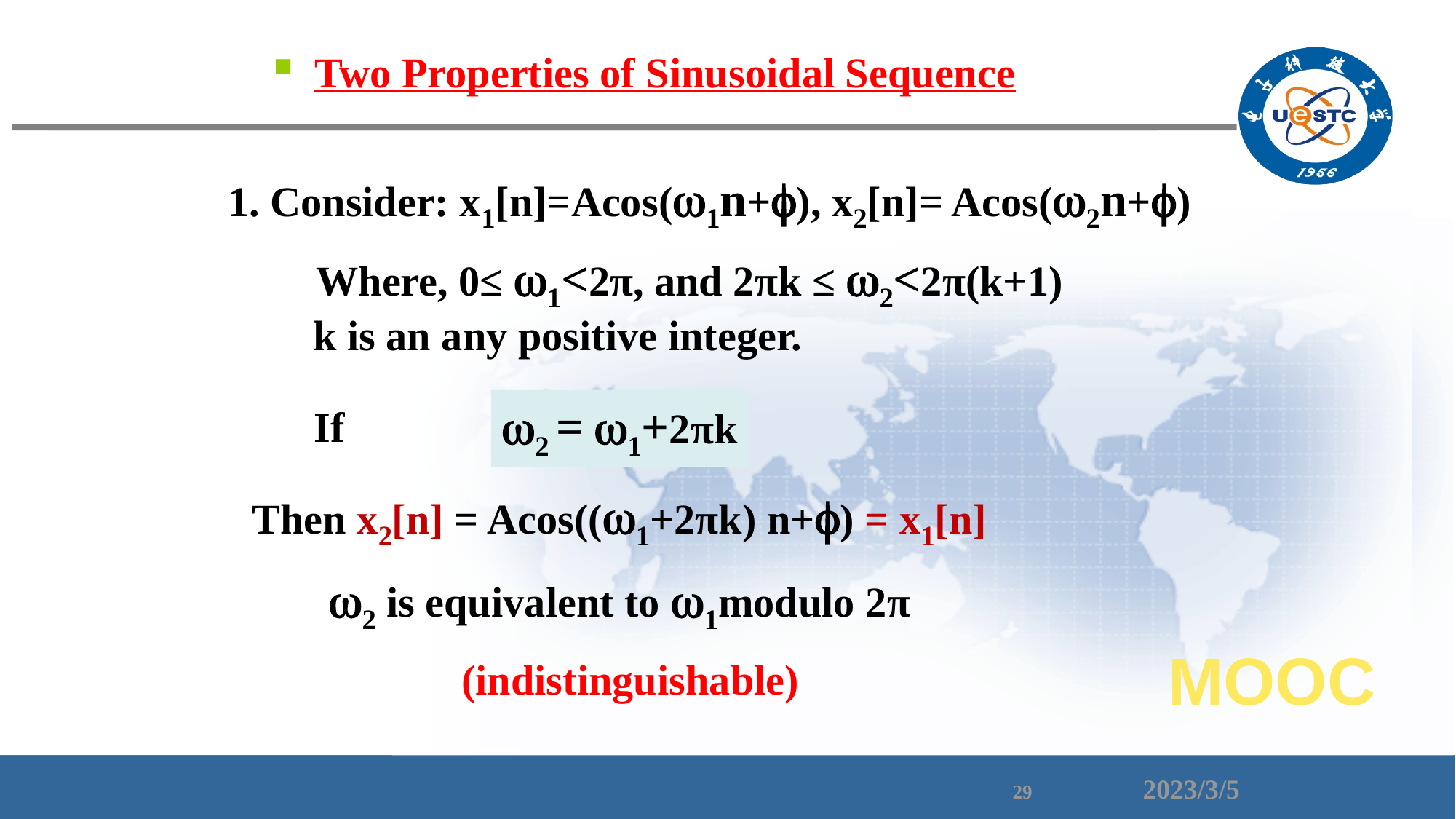

Two Properties of Sinusoidal Sequence
1. Consider: x1[n]=Acos(ω1n+φ), x2[n]= Acos(ω2n+φ)
Where, 0≤ ω1<2π, and 2πk ≤ ω2<2π(k+1)
k is an any positive integer.
ω2 = ω1+2πk
If
Then x2[n] = Acos((ω1+2πk) n+φ) = x1[n]
ω2 is equivalent to ω1modulo 2π
MOOC
(indistinguishable)